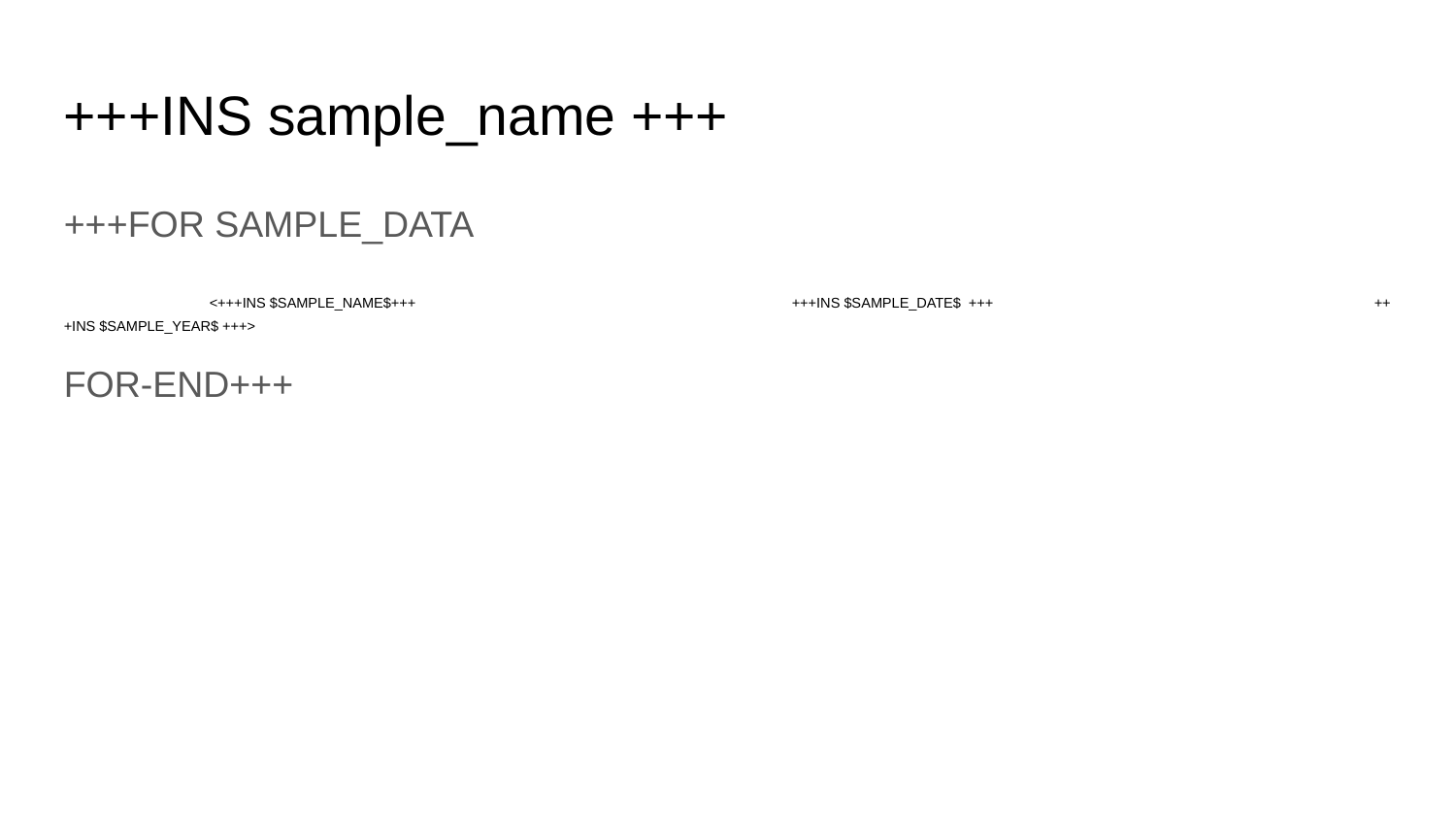

+++INS sample_name +++
+++FOR SAMPLE_DATA
	<+++INS $SAMPLE_NAME$+++ 			+++INS $SAMPLE_DATE$  +++			+++INS $SAMPLE_YEAR$ +++>
FOR-END+++